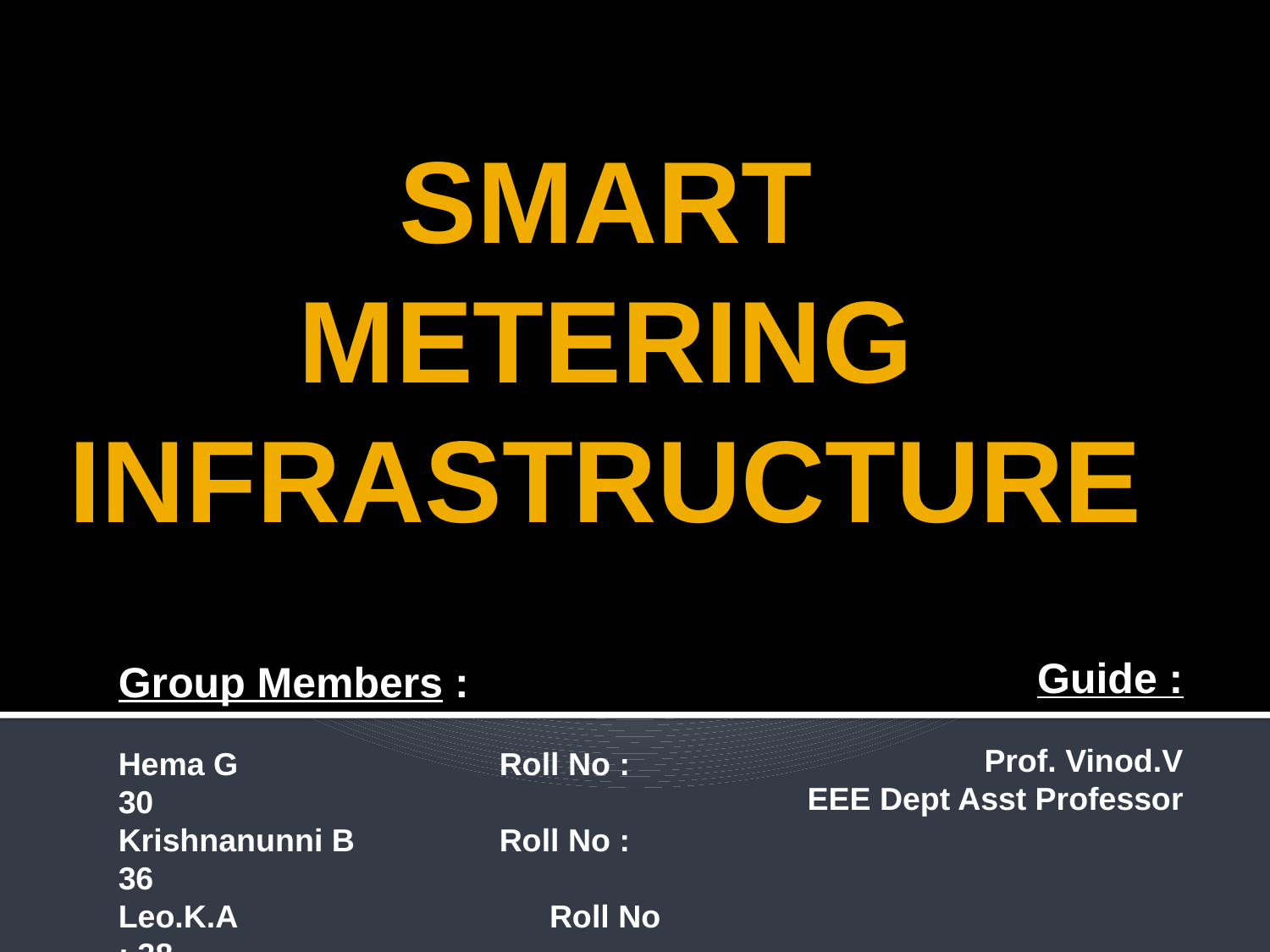

# SMART METERING INFRASTRUCTURE
Guide :
Prof. Vinod.V
EEE Dept Asst Professor
Group Members :
Hema G			Roll No : 30
Krishnanunni B		Roll No : 36
Leo.K.A		                    Roll No : 38
Vishnu Sreekumar 	Roll No : 59